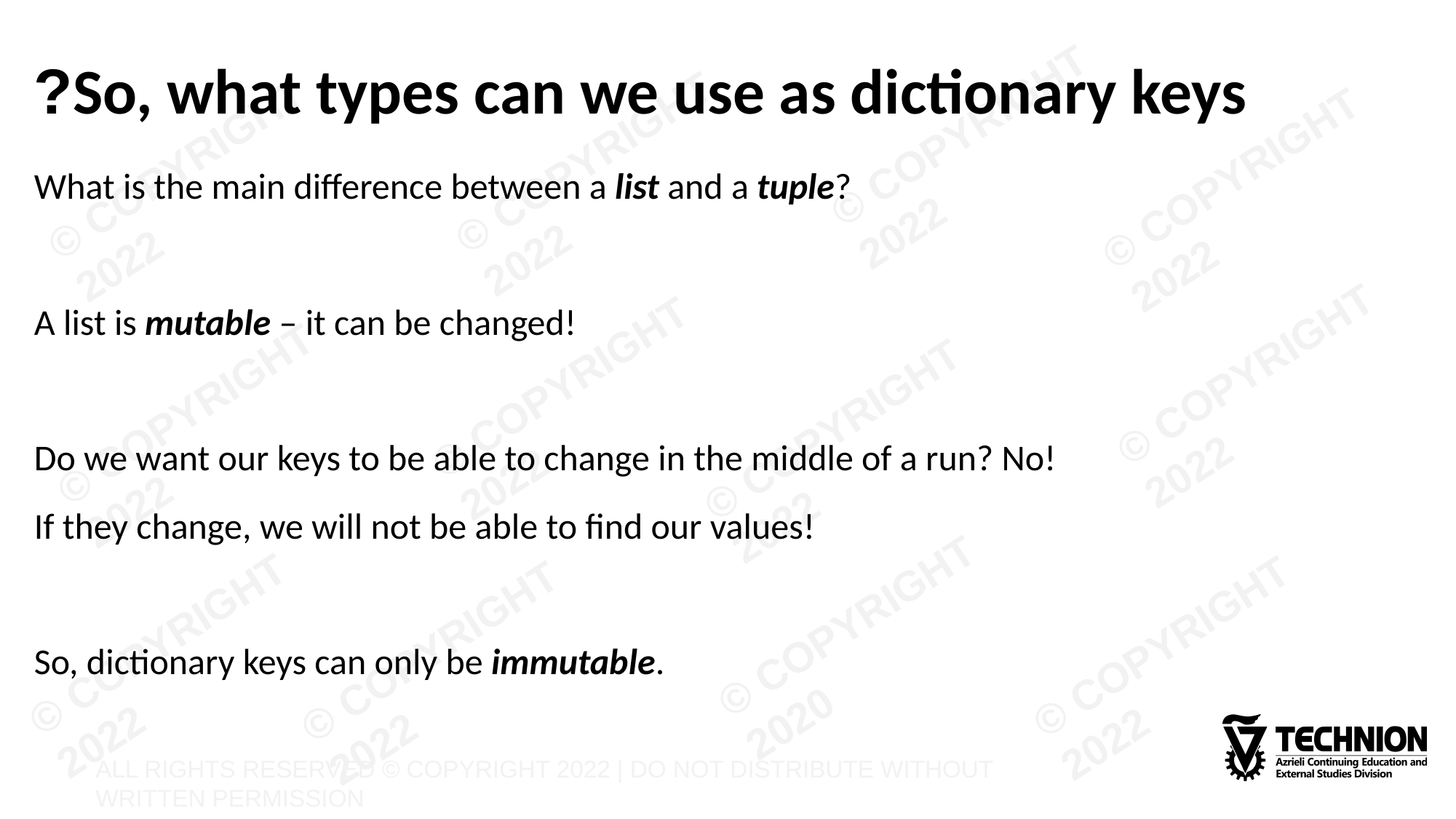

# So, what types can we use as dictionary keys?
What is the main difference between a list and a tuple?

A list is mutable – it can be changed!

Do we want our keys to be able to change in the middle of a run? No!
If they change, we will not be able to find our values!

So, dictionary keys can only be immutable.